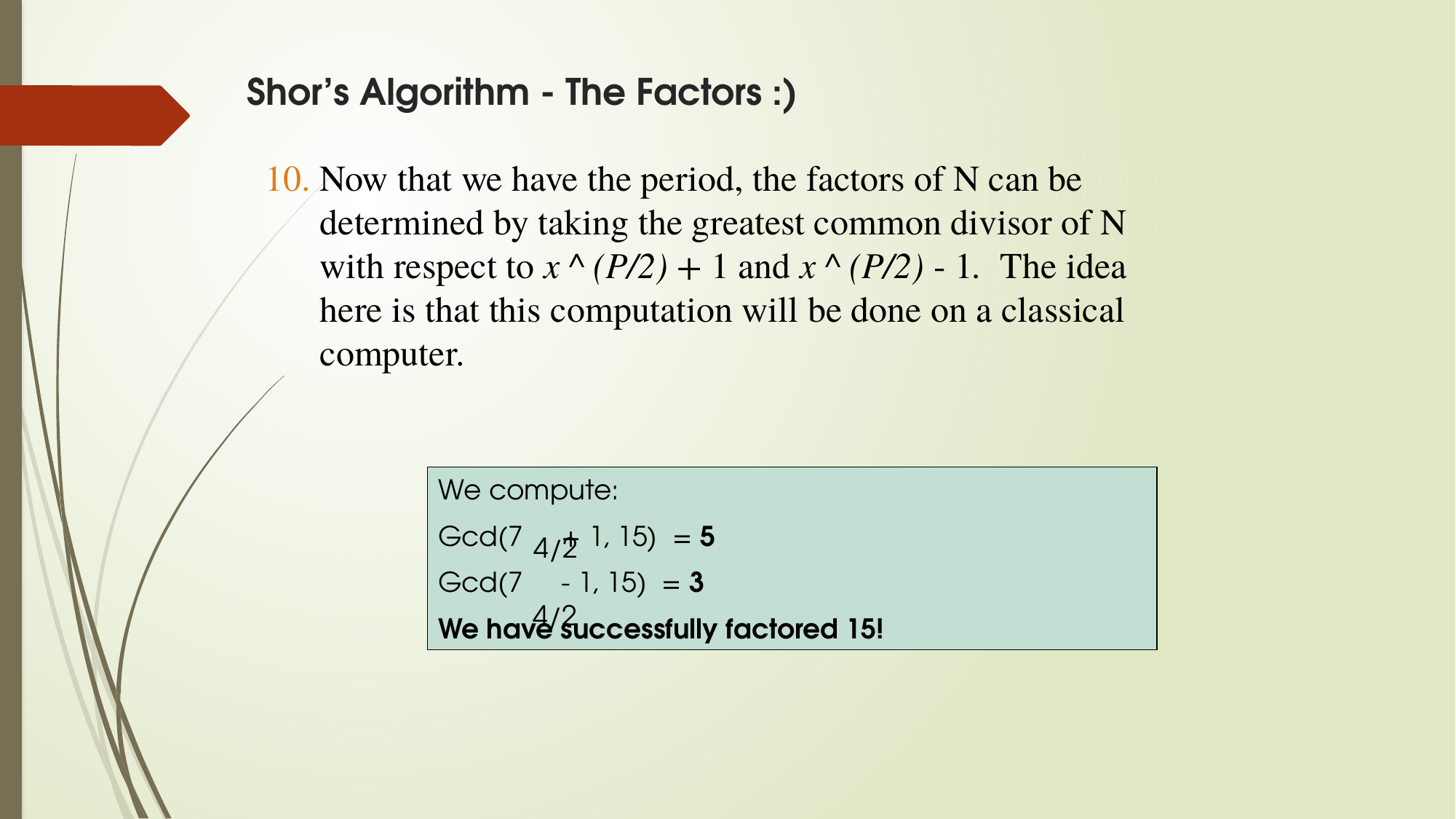

# Shor’s Algorithm - The Factors :)
Now that we have the period, the factors of N can be determined by taking the greatest common divisor of N with respect to x ^ (P/2) + 1 and x ^ (P/2) - 1.  The idea here is that this computation will be done on a classical computer.
We compute:
Gcd(7     + 1, 15)  = 5
Gcd(7     - 1, 15)  = 3
We have successfully factored 15!
4/2
4/2